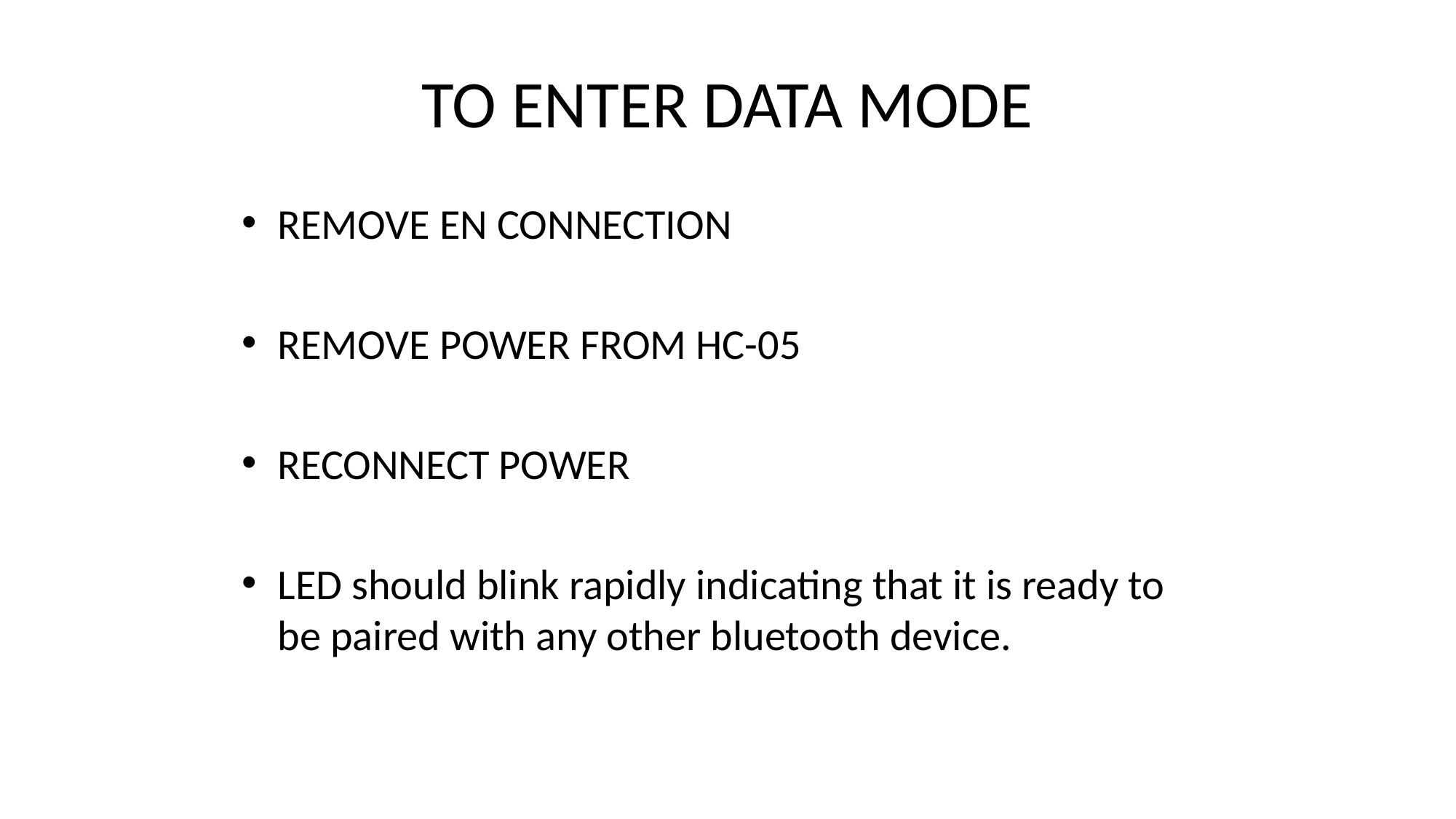

# TO ENTER DATA MODE
REMOVE EN CONNECTION

REMOVE POWER FROM HC-05

RECONNECT POWER

LED should blink rapidly indicating that it is ready to be paired with any other bluetooth device.